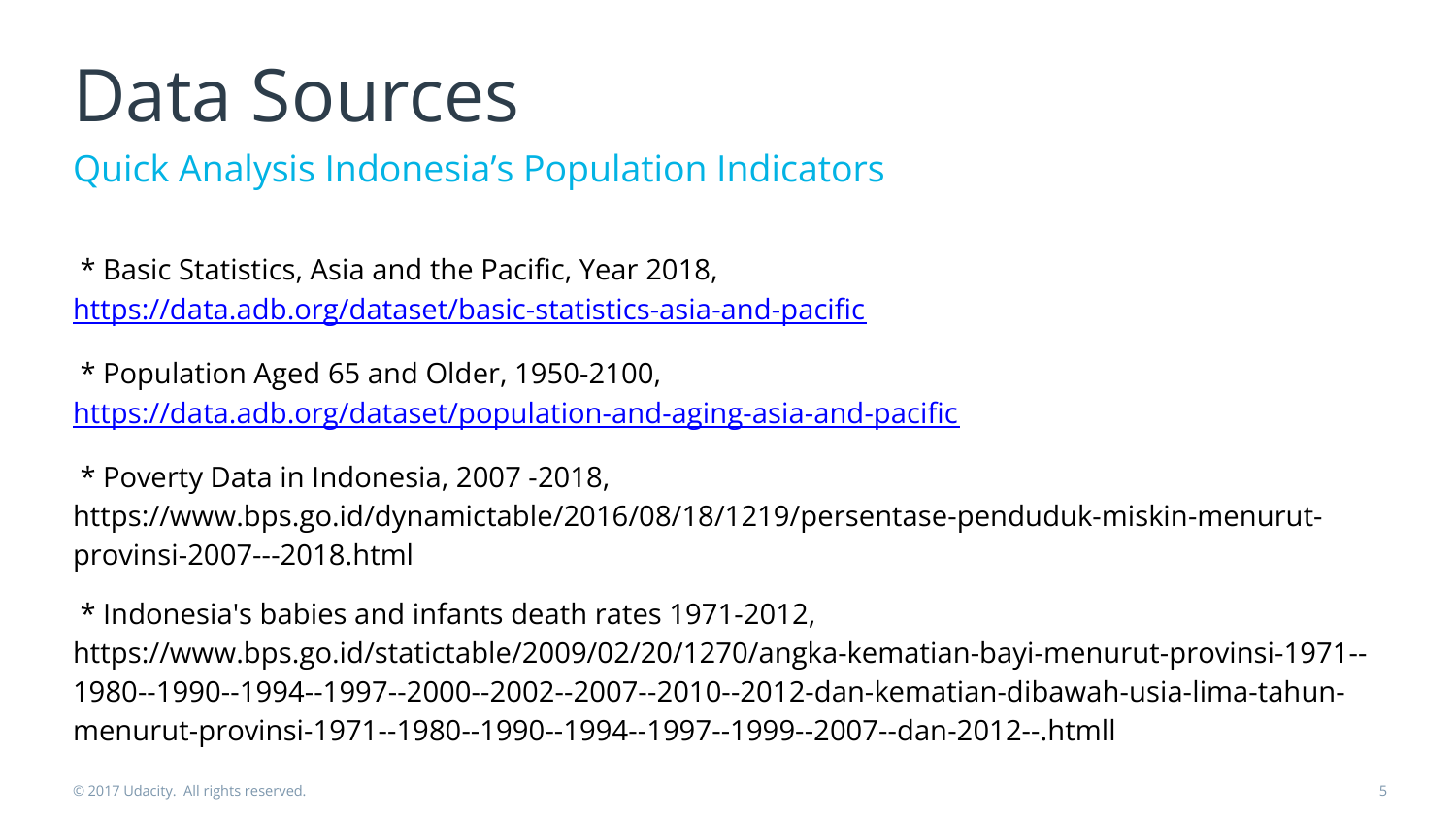

Data Sources
Quick Analysis Indonesia’s Population Indicators
 * Basic Statistics, Asia and the Pacific, Year 2018, https://data.adb.org/dataset/basic-statistics-asia-and-pacific
 * Population Aged 65 and Older, 1950-2100, https://data.adb.org/dataset/population-and-aging-asia-and-pacific
 * Poverty Data in Indonesia, 2007 -2018, https://www.bps.go.id/dynamictable/2016/08/18/1219/persentase-penduduk-miskin-menurut-provinsi-2007---2018.html
 * Indonesia's babies and infants death rates 1971-2012,  https://www.bps.go.id/statictable/2009/02/20/1270/angka-kematian-bayi-menurut-provinsi-1971--1980--1990--1994--1997--2000--2002--2007--2010--2012-dan-kematian-dibawah-usia-lima-tahun-menurut-provinsi-1971--1980--1990--1994--1997--1999--2007--dan-2012--.htmll
© 2017 Udacity.  All rights reserved.
5